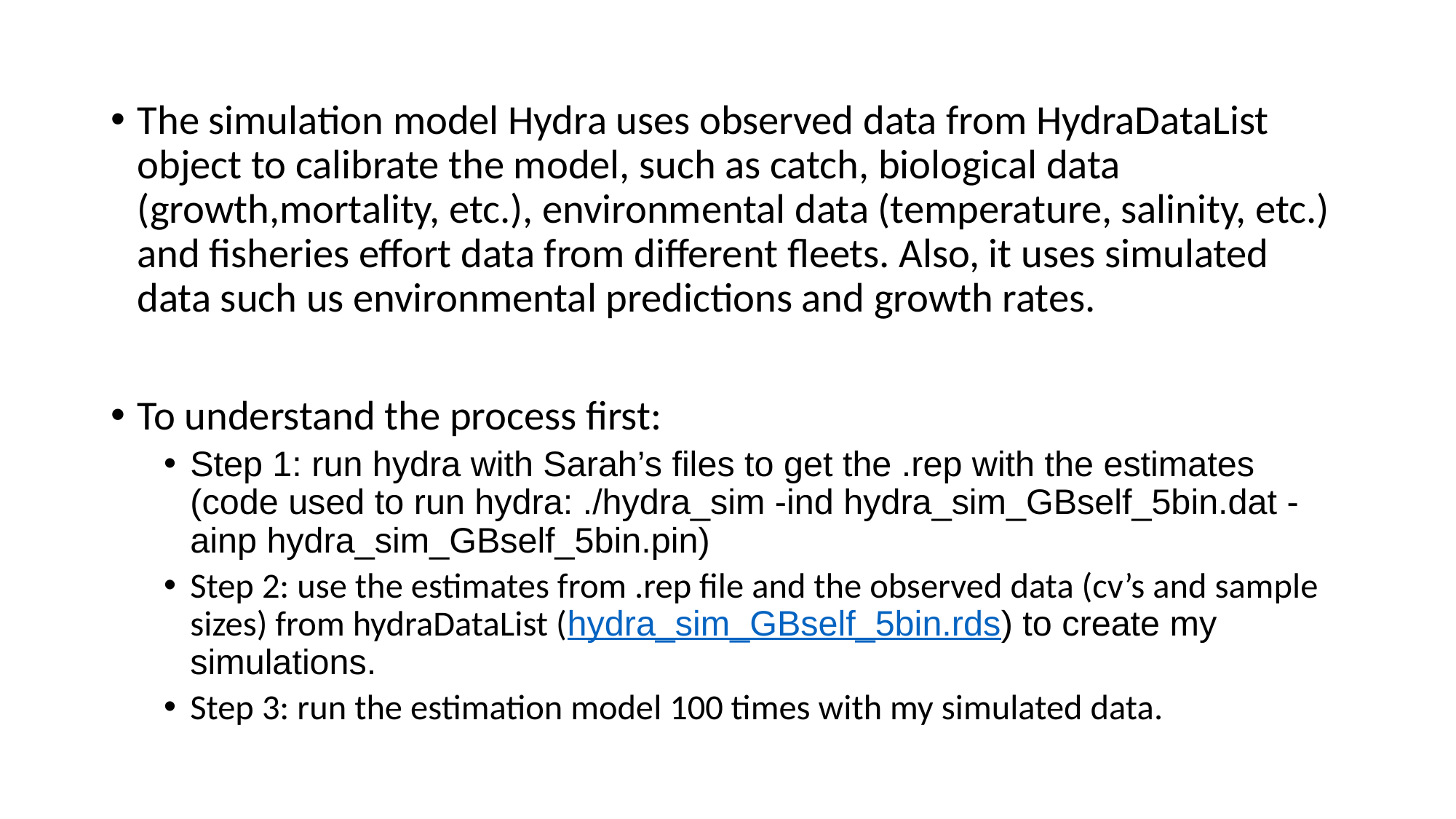

The simulation model Hydra uses observed data from HydraDataList object to calibrate the model, such as catch, biological data (growth,mortality, etc.), environmental data (temperature, salinity, etc.) and fisheries effort data from different fleets. Also, it uses simulated data such us environmental predictions and growth rates.

To understand the process first:
Step 1: run hydra with Sarah’s files to get the .rep with the estimates (code used to run hydra: ./hydra_sim -ind hydra_sim_GBself_5bin.dat -ainp hydra_sim_GBself_5bin.pin)
Step 2: use the estimates from .rep file and the observed data (cv’s and sample sizes) from hydraDataList (hydra_sim_GBself_5bin.rds) to create my simulations.
Step 3: run the estimation model 100 times with my simulated data.